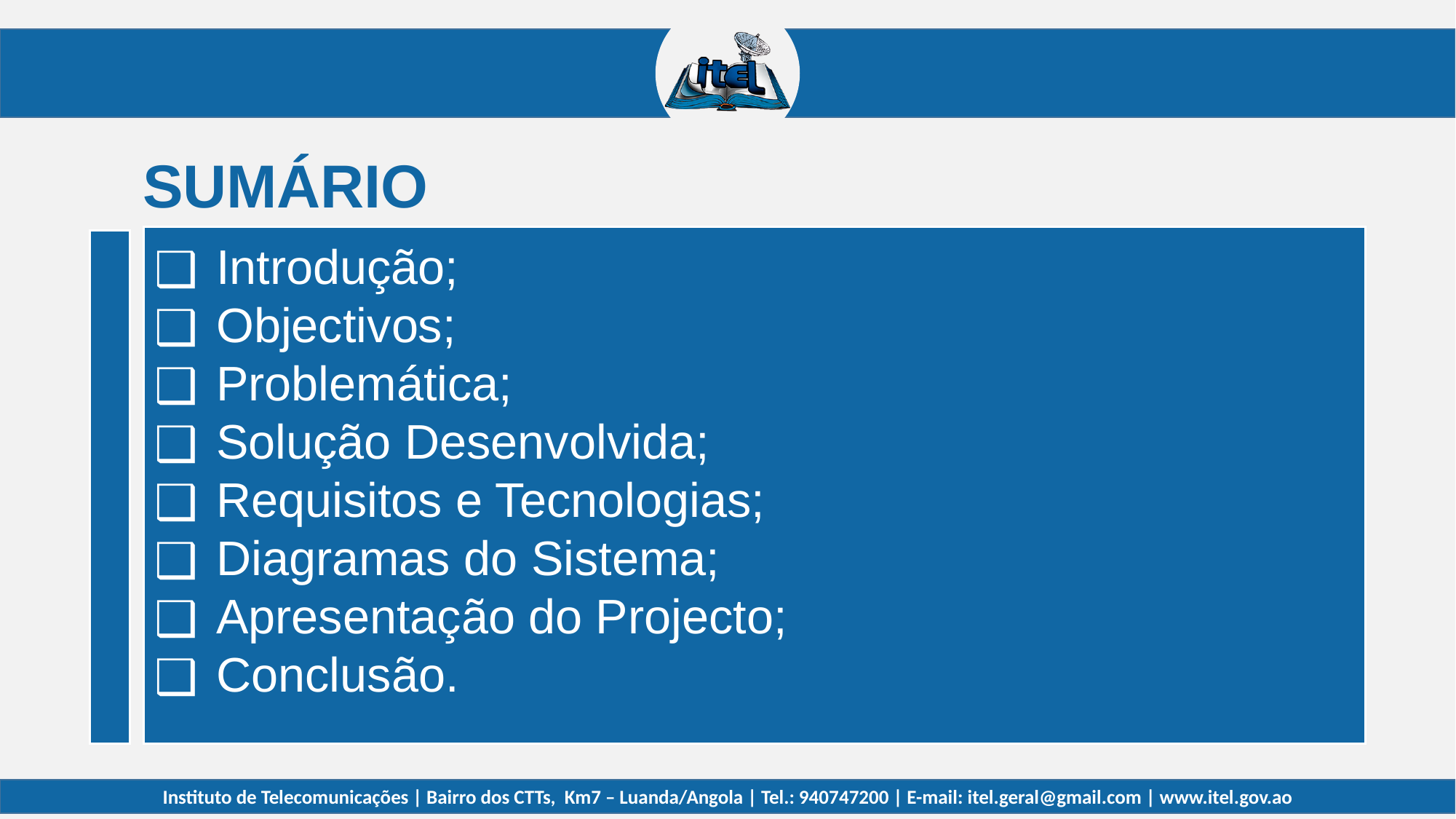

SUMÁRIO

Introdução;
Objectivos;
Problemática;
Solução Desenvolvida;
Requisitos e Tecnologias;
Diagramas do Sistema;
Apresentação do Projecto;
Conclusão.